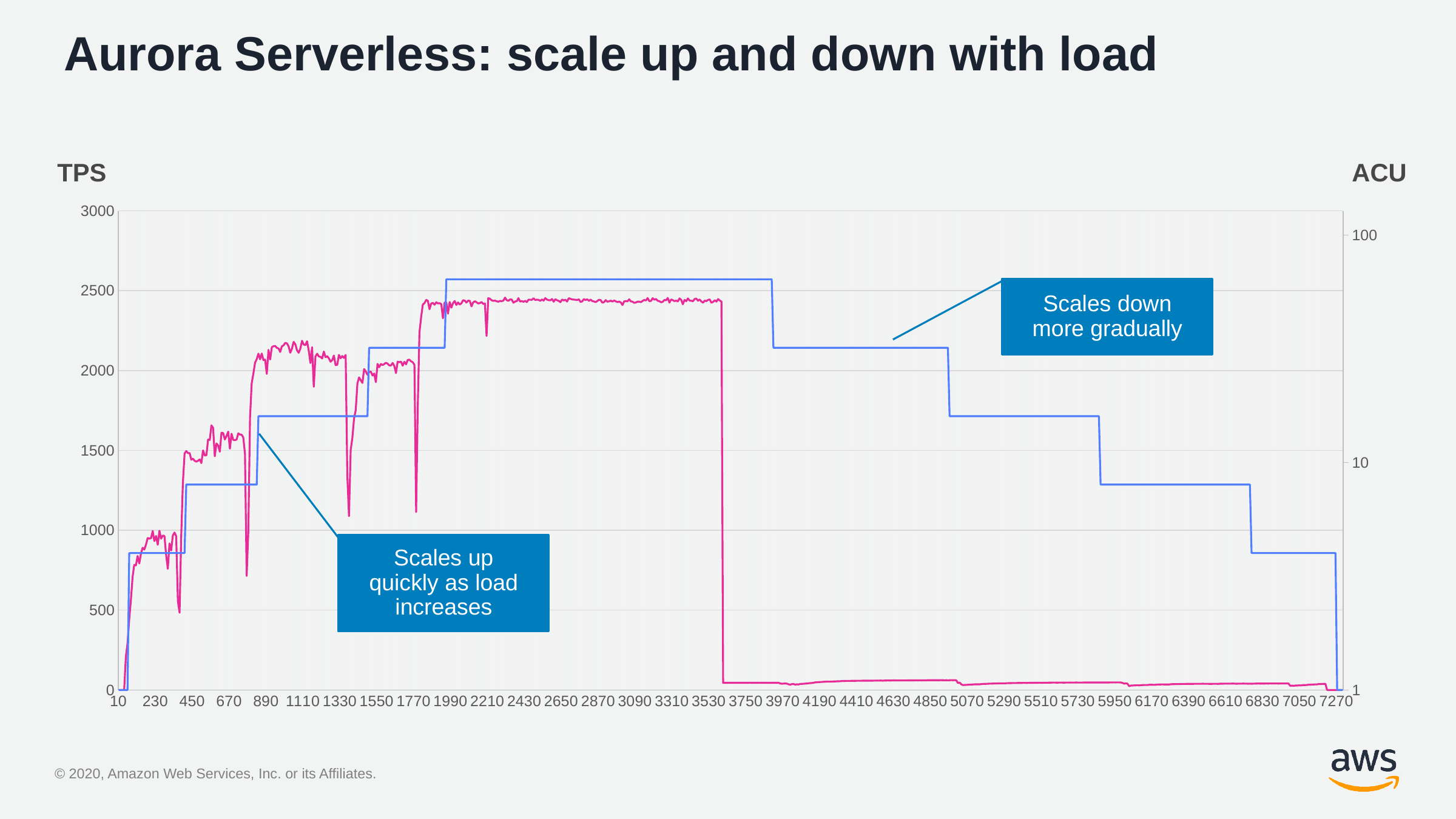

# Aurora Serverless: scale up and down with load
ACU
TPS

### Chart

| Category | tps | ACU |
|---|---|---|
| 10 | 0.0 | 1.0 |
| 20 | 0.0 | 1.0 |
| 30 | 0.0 | 1.0 |
| 40 | 0.0 | 1.0 |
| 50 | 208.1 | 1.0 |
| 60 | 292.7 | 1.0 |
| 70 | 442.1 | 4.0 |
| 80 | 564.3 | 4.0 |
| 90 | 707.5 | 4.0 |
| 100 | 783.2 | 4.0 |
| 110 | 779.8 | 4.0 |
| 120 | 839.2 | 4.0 |
| 130 | 792.1 | 4.0 |
| 140 | 854.8 | 4.0 |
| 150 | 890.1 | 4.0 |
| 160 | 879.1 | 4.0 |
| 170 | 909.6 | 4.0 |
| 180 | 951.0 | 4.0 |
| 190 | 947.5 | 4.0 |
| 200 | 950.8 | 4.0 |
| 210 | 995.7 | 4.0 |
| 220 | 932.2 | 4.0 |
| 230 | 964.2 | 4.0 |
| 240 | 909.0 | 4.0 |
| 250 | 996.7 | 4.0 |
| 260 | 947.5 | 4.0 |
| 270 | 966.3 | 4.0 |
| 280 | 964.5 | 4.0 |
| 290 | 846.0 | 4.0 |
| 300 | 758.2 | 4.0 |
| 310 | 917.3 | 4.0 |
| 320 | 873.3 | 4.0 |
| 330 | 966.7 | 4.0 |
| 340 | 985.7 | 4.0 |
| 350 | 963.1 | 4.0 |
| 360 | 556.3 | 4.0 |
| 370 | 483.8 | 4.0 |
| 380 | 969.9 | 4.0 |
| 390 | 1297.4 | 4.0 |
| 400 | 1480.1 | 4.0 |
| 410 | 1496.3 | 8.0 |
| 420 | 1483.1 | 8.0 |
| 430 | 1483.3 | 8.0 |
| 440 | 1442.0 | 8.0 |
| 450 | 1448.1 | 8.0 |
| 460 | 1434.8 | 8.0 |
| 470 | 1429.7 | 8.0 |
| 480 | 1435.2 | 8.0 |
| 490 | 1443.2 | 8.0 |
| 500 | 1420.6 | 8.0 |
| 510 | 1500.1 | 8.0 |
| 520 | 1468.4 | 8.0 |
| 530 | 1469.3 | 8.0 |
| 540 | 1567.7 | 8.0 |
| 550 | 1565.6 | 8.0 |
| 560 | 1657.1 | 8.0 |
| 570 | 1641.5 | 8.0 |
| 580 | 1463.5 | 8.0 |
| 590 | 1543.3 | 8.0 |
| 600 | 1531.1 | 8.0 |
| 610 | 1491.6 | 8.0 |
| 620 | 1610.9 | 8.0 |
| 630 | 1608.3 | 8.0 |
| 640 | 1568.4 | 8.0 |
| 650 | 1590.4 | 8.0 |
| 660 | 1617.5 | 8.0 |
| 670 | 1510.8 | 8.0 |
| 680 | 1604.2 | 8.0 |
| 690 | 1565.9 | 8.0 |
| 700 | 1564.7 | 8.0 |
| 710 | 1568.0 | 8.0 |
| 720 | 1607.0 | 8.0 |
| 730 | 1599.3 | 8.0 |
| 740 | 1598.7 | 8.0 |
| 750 | 1581.1 | 8.0 |
| 760 | 1478.1 | 8.0 |
| 770 | 714.0 | 8.0 |
| 780 | 998.3 | 8.0 |
| 790 | 1705.2 | 8.0 |
| 800 | 1920.1 | 8.0 |
| 810 | 1980.6 | 8.0 |
| 820 | 2048.9 | 8.0 |
| 830 | 2071.5 | 8.0 |
| 840 | 2105.8 | 16.0 |
| 850 | 2070.4 | 16.0 |
| 860 | 2106.5 | 16.0 |
| 870 | 2065.4 | 16.0 |
| 880 | 2068.7 | 16.0 |
| 890 | 1979.0 | 16.0 |
| 900 | 2129.1 | 16.0 |
| 910 | 2069.6 | 16.0 |
| 920 | 2145.5 | 16.0 |
| 930 | 2152.6 | 16.0 |
| 940 | 2154.0 | 16.0 |
| 950 | 2141.9 | 16.0 |
| 960 | 2138.5 | 16.0 |
| 970 | 2116.7 | 16.0 |
| 980 | 2151.7 | 16.0 |
| 990 | 2157.8 | 16.0 |
| 1000 | 2173.1 | 16.0 |
| 1010 | 2170.3 | 16.0 |
| 1020 | 2151.4 | 16.0 |
| 1030 | 2111.7 | 16.0 |
| 1040 | 2137.3 | 16.0 |
| 1050 | 2179.6 | 16.0 |
| 1060 | 2164.4 | 16.0 |
| 1070 | 2127.1 | 16.0 |
| 1080 | 2111.5 | 16.0 |
| 1090 | 2136.7 | 16.0 |
| 1100 | 2186.4 | 16.0 |
| 1110 | 2163.1 | 16.0 |
| 1120 | 2159.3 | 16.0 |
| 1130 | 2183.5 | 16.0 |
| 1140 | 2125.2 | 16.0 |
| 1150 | 2047.0 | 16.0 |
| 1160 | 2146.5 | 16.0 |
| 1170 | 1898.8 | 16.0 |
| 1180 | 2088.2 | 16.0 |
| 1190 | 2105.4 | 16.0 |
| 1200 | 2088.4 | 16.0 |
| 1210 | 2085.9 | 16.0 |
| 1220 | 2075.5 | 16.0 |
| 1230 | 2118.8 | 16.0 |
| 1240 | 2083.7 | 16.0 |
| 1250 | 2089.8 | 16.0 |
| 1260 | 2076.7 | 16.0 |
| 1270 | 2055.4 | 16.0 |
| 1280 | 2065.7 | 16.0 |
| 1290 | 2093.8 | 16.0 |
| 1300 | 2033.8 | 16.0 |
| 1310 | 2036.4 | 16.0 |
| 1320 | 2097.7 | 16.0 |
| 1330 | 2077.1 | 16.0 |
| 1340 | 2091.0 | 16.0 |
| 1350 | 2079.2 | 16.0 |
| 1360 | 2097.6 | 16.0 |
| 1370 | 1337.2 | 16.0 |
| 1380 | 1088.2 | 16.0 |
| 1390 | 1501.4 | 16.0 |
| 1400 | 1577.9 | 16.0 |
| 1410 | 1699.1 | 16.0 |
| 1420 | 1751.8 | 16.0 |
| 1430 | 1918.6 | 16.0 |
| 1440 | 1956.8 | 16.0 |
| 1450 | 1939.6 | 16.0 |
| 1460 | 1922.5 | 16.0 |
| 1470 | 2009.1 | 16.0 |
| 1480 | 1994.9 | 16.0 |
| 1490 | 1973.6 | 16.0 |
| 1500 | 1991.0 | 32.0 |
| 1510 | 1993.7 | 32.0 |
| 1520 | 1969.0 | 32.0 |
| 1530 | 1981.4 | 32.0 |
| 1540 | 1927.6 | 32.0 |
| 1550 | 2041.7 | 32.0 |
| 1560 | 2021.1 | 32.0 |
| 1570 | 2040.9 | 32.0 |
| 1580 | 2034.2 | 32.0 |
| 1590 | 2040.6 | 32.0 |
| 1600 | 2048.7 | 32.0 |
| 1610 | 2043.0 | 32.0 |
| 1620 | 2032.2 | 32.0 |
| 1630 | 2031.9 | 32.0 |
| 1640 | 2047.8 | 32.0 |
| 1650 | 2028.8 | 32.0 |
| 1660 | 1984.2 | 32.0 |
| 1670 | 2055.9 | 32.0 |
| 1680 | 2052.2 | 32.0 |
| 1690 | 2056.1 | 32.0 |
| 1700 | 2030.7 | 32.0 |
| 1710 | 2054.7 | 32.0 |
| 1720 | 2039.1 | 32.0 |
| 1730 | 2066.4 | 32.0 |
| 1740 | 2068.0 | 32.0 |
| 1750 | 2057.8 | 32.0 |
| 1760 | 2052.3 | 32.0 |
| 1770 | 2035.3 | 32.0 |
| 1780 | 1113.7 | 32.0 |
| 1790 | 1776.7 | 32.0 |
| 1800 | 2239.4 | 32.0 |
| 1810 | 2334.9 | 32.0 |
| 1820 | 2413.1 | 32.0 |
| 1830 | 2422.3 | 32.0 |
| 1840 | 2442.3 | 32.0 |
| 1850 | 2436.4 | 32.0 |
| 1860 | 2384.07 | 32.0 |
| 1870 | 2420.03 | 32.0 |
| 1880 | 2423.3 | 32.0 |
| 1890 | 2412.2 | 32.0 |
| 1900 | 2427.4 | 32.0 |
| 1910 | 2420.4 | 32.0 |
| 1920 | 2421.7 | 32.0 |
| 1930 | 2416.7 | 32.0 |
| 1940 | 2327.5 | 32.0 |
| 1950 | 2426.0 | 32.0 |
| 1960 | 2426.1 | 64.0 |
| 1970 | 2356.0 | 64.0 |
| 1980 | 2429.3 | 64.0 |
| 1990 | 2393.9 | 64.0 |
| 2000 | 2421.8 | 64.0 |
| 2010 | 2435.6 | 64.0 |
| 2020 | 2410.4 | 64.0 |
| 2030 | 2426.5 | 64.0 |
| 2040 | 2413.3 | 64.0 |
| 2050 | 2421.0 | 64.0 |
| 2060 | 2440.3 | 64.0 |
| 2070 | 2437.7 | 64.0 |
| 2080 | 2425.6 | 64.0 |
| 2090 | 2437.8 | 64.0 |
| 2100 | 2436.2 | 64.0 |
| 2110 | 2401.6 | 64.0 |
| 2120 | 2426.5 | 64.0 |
| 2130 | 2433.7 | 64.0 |
| 2140 | 2427.9 | 64.0 |
| 2150 | 2419.8 | 64.0 |
| 2160 | 2422.3 | 64.0 |
| 2170 | 2428.9 | 64.0 |
| 2180 | 2417.2 | 64.0 |
| 2190 | 2420.3 | 64.0 |
| 2200 | 2216.5 | 64.0 |
| 2210 | 2452.9 | 64.0 |
| 2220 | 2449.8 | 64.0 |
| 2230 | 2439.8 | 64.0 |
| 2240 | 2436.3 | 64.0 |
| 2250 | 2437.7 | 64.0 |
| 2260 | 2433.9 | 64.0 |
| 2270 | 2430.9 | 64.0 |
| 2280 | 2436.0 | 64.0 |
| 2290 | 2434.3 | 64.0 |
| 2300 | 2438.1 | 64.0 |
| 2310 | 2456.5 | 64.0 |
| 2320 | 2440.6 | 64.0 |
| 2330 | 2436.9 | 64.0 |
| 2340 | 2445.1 | 64.0 |
| 2350 | 2444.2 | 64.0 |
| 2360 | 2424.5 | 64.0 |
| 2370 | 2432.5 | 64.0 |
| 2380 | 2434.3 | 64.0 |
| 2390 | 2453.3 | 64.0 |
| 2400 | 2431.9 | 64.0 |
| 2410 | 2435.0 | 64.0 |
| 2420 | 2430.4 | 64.0 |
| 2430 | 2436.3 | 64.0 |
| 2440 | 2428.6 | 64.0 |
| 2450 | 2443.8 | 64.0 |
| 2460 | 2443.1 | 64.0 |
| 2470 | 2442.8 | 64.0 |
| 2480 | 2452.7 | 64.0 |
| 2490 | 2441.7 | 64.0 |
| 2500 | 2443.9 | 64.0 |
| 2510 | 2442.3 | 64.0 |
| 2520 | 2436.4 | 64.0 |
| 2530 | 2445.2 | 64.0 |
| 2540 | 2437.9 | 64.0 |
| 2550 | 2453.5 | 64.0 |
| 2560 | 2444.0 | 64.0 |
| 2570 | 2441.0 | 64.0 |
| 2580 | 2439.9 | 64.0 |
| 2590 | 2448.1 | 64.0 |
| 2600 | 2431.1 | 64.0 |
| 2610 | 2446.7 | 64.0 |
| 2620 | 2440.0 | 64.0 |
| 2630 | 2436.2 | 64.0 |
| 2640 | 2428.0 | 64.0 |
| 2650 | 2444.7 | 64.0 |
| 2660 | 2438.7 | 64.0 |
| 2670 | 2443.3 | 64.0 |
| 2680 | 2431.8 | 64.0 |
| 2690 | 2453.0 | 64.0 |
| 2700 | 2448.9 | 64.0 |
| 2710 | 2445.2 | 64.0 |
| 2720 | 2444.0 | 64.0 |
| 2730 | 2443.2 | 64.0 |
| 2740 | 2441.3 | 64.0 |
| 2750 | 2445.8 | 64.0 |
| 2760 | 2429.4 | 64.0 |
| 2770 | 2432.9 | 64.0 |
| 2780 | 2447.6 | 64.0 |
| 2790 | 2441.3 | 64.0 |
| 2800 | 2446.2 | 64.0 |
| 2810 | 2436.5 | 64.0 |
| 2820 | 2444.3 | 64.0 |
| 2830 | 2435.2 | 64.0 |
| 2840 | 2432.6 | 64.0 |
| 2850 | 2428.7 | 64.0 |
| 2860 | 2435.1 | 64.0 |
| 2870 | 2443.1 | 64.0 |
| 2880 | 2440.9 | 64.0 |
| 2890 | 2424.7 | 64.0 |
| 2900 | 2428.1 | 64.0 |
| 2910 | 2440.91 | 64.0 |
| 2920 | 2430.99 | 64.0 |
| 2930 | 2433.4 | 64.0 |
| 2940 | 2437.6 | 64.0 |
| 2950 | 2431.7 | 64.0 |
| 2960 | 2438.5 | 64.0 |
| 2970 | 2433.3 | 64.0 |
| 2980 | 2428.7 | 64.0 |
| 2990 | 2431.7 | 64.0 |
| 3000 | 2426.9 | 64.0 |
| 3010 | 2410.2 | 64.0 |
| 3020 | 2432.8 | 64.0 |
| 3030 | 2435.2 | 64.0 |
| 3040 | 2433.2 | 64.0 |
| 3050 | 2446.4 | 64.0 |
| 3060 | 2432.9 | 64.0 |
| 3070 | 2430.9 | 64.0 |
| 3080 | 2424.2 | 64.0 |
| 3090 | 2425.9 | 64.0 |
| 3100 | 2431.2 | 64.0 |
| 3110 | 2431.0 | 64.0 |
| 3120 | 2428.0 | 64.0 |
| 3130 | 2436.1 | 64.0 |
| 3140 | 2442.2 | 64.0 |
| 3150 | 2438.7 | 64.0 |
| 3160 | 2453.7 | 64.0 |
| 3170 | 2434.6 | 64.0 |
| 3180 | 2436.0 | 64.0 |
| 3190 | 2453.0 | 64.0 |
| 3200 | 2443.5 | 64.0 |
| 3210 | 2448.2 | 64.0 |
| 3220 | 2436.6 | 64.0 |
| 3230 | 2434.5 | 64.0 |
| 3240 | 2427.3 | 64.0 |
| 3250 | 2430.6 | 64.0 |
| 3260 | 2442.0 | 64.0 |
| 3270 | 2439.9 | 64.0 |
| 3280 | 2454.5 | 64.0 |
| 3290 | 2425.4 | 64.0 |
| 3300 | 2445.4 | 64.0 |
| 3310 | 2440.5 | 64.0 |
| 3320 | 2434.8 | 64.0 |
| 3330 | 2437.8 | 64.0 |
| 3340 | 2432.7 | 64.0 |
| 3350 | 2451.8 | 64.0 |
| 3360 | 2442.6 | 64.0 |
| 3370 | 2415.1 | 64.0 |
| 3380 | 2442.0 | 64.0 |
| 3390 | 2434.3 | 64.0 |
| 3400 | 2451.8 | 64.0 |
| 3410 | 2438.0 | 64.0 |
| 3420 | 2436.9 | 64.0 |
| 3430 | 2434.0 | 64.0 |
| 3440 | 2447.7 | 64.0 |
| 3450 | 2450.5 | 64.0 |
| 3460 | 2436.8 | 64.0 |
| 3470 | 2444.9 | 64.0 |
| 3480 | 2432.9 | 64.0 |
| 3490 | 2424.6 | 64.0 |
| 3500 | 2437.5 | 64.0 |
| 3510 | 2434.6 | 64.0 |
| 3520 | 2442.2 | 64.0 |
| 3530 | 2445.2 | 64.0 |
| 3540 | 2424.5 | 64.0 |
| 3550 | 2429.8 | 64.0 |
| 3560 | 2440.0 | 64.0 |
| 3570 | 2431.5 | 64.0 |
| 3580 | 2447.5 | 64.0 |
| 3590 | 2438.2 | 64.0 |
| 3600 | 2432.2 | 64.0 |
| 3610 | 44.2 | 64.0 |
| 3620 | 45.0 | 64.0 |
| 3630 | 45.0 | 64.0 |
| 3640 | 45.0 | 64.0 |
| 3650 | 45.0 | 64.0 |
| 3660 | 44.9 | 64.0 |
| 3670 | 45.0 | 64.0 |
| 3680 | 45.0 | 64.0 |
| 3690 | 44.9 | 64.0 |
| 3700 | 45.0 | 64.0 |
| 3710 | 44.9 | 64.0 |
| 3720 | 45.0 | 64.0 |
| 3730 | 44.9 | 64.0 |
| 3740 | 44.9 | 64.0 |
| 3750 | 45.0 | 64.0 |
| 3760 | 45.0 | 64.0 |
| 3770 | 45.1 | 64.0 |
| 3780 | 44.9 | 64.0 |
| 3790 | 45.0 | 64.0 |
| 3800 | 44.9 | 64.0 |
| 3810 | 44.9 | 64.0 |
| 3820 | 44.9 | 64.0 |
| 3830 | 45.1 | 64.0 |
| 3840 | 44.9 | 64.0 |
| 3850 | 44.9 | 64.0 |
| 3860 | 45.0 | 64.0 |
| 3870 | 44.8 | 64.0 |
| 3880 | 44.9 | 64.0 |
| 3890 | 45.0 | 64.0 |
| 3900 | 44.9 | 64.0 |
| 3910 | 45.0 | 32.0 |
| 3920 | 45.0 | 32.0 |
| 3930 | 45.0 | 32.0 |
| 3940 | 45.1 | 32.0 |
| 3950 | 40.8 | 32.0 |
| 3960 | 39.2 | 32.0 |
| 3970 | 39.9 | 32.0 |
| 3980 | 40.6 | 32.0 |
| 3990 | 39.5 | 32.0 |
| 4000 | 35.8 | 32.0 |
| 4010 | 33.1 | 32.0 |
| 4020 | 36.6 | 32.0 |
| 4030 | 37.6 | 32.0 |
| 4040 | 33.3 | 32.0 |
| 4050 | 35.5 | 32.0 |
| 4060 | 34.4 | 32.0 |
| 4070 | 37.9 | 32.0 |
| 4080 | 38.3 | 32.0 |
| 4090 | 39.0 | 32.0 |
| 4100 | 39.8 | 32.0 |
| 4110 | 40.6 | 32.0 |
| 4120 | 42.1 | 32.0 |
| 4130 | 42.9 | 32.0 |
| 4140 | 43.6 | 32.0 |
| 4150 | 45.7 | 32.0 |
| 4160 | 47.7 | 32.0 |
| 4170 | 48.4 | 32.0 |
| 4180 | 48.9 | 32.0 |
| 4190 | 49.8 | 32.0 |
| 4200 | 50.3 | 32.0 |
| 4210 | 51.2 | 32.0 |
| 4220 | 51.6 | 32.0 |
| 4230 | 52.4 | 32.0 |
| 4240 | 51.9 | 32.0 |
| 4250 | 52.4 | 32.0 |
| 4260 | 52.5 | 32.0 |
| 4270 | 53.4 | 32.0 |
| 4280 | 53.6 | 32.0 |
| 4290 | 54.6 | 32.0 |
| 4300 | 54.4 | 32.0 |
| 4310 | 55.1 | 32.0 |
| 4320 | 56.0 | 32.0 |
| 4330 | 56.2 | 32.0 |
| 4340 | 56.5 | 32.0 |
| 4350 | 56.8 | 32.0 |
| 4360 | 56.9 | 32.0 |
| 4370 | 56.9 | 32.0 |
| 4380 | 57.2 | 32.0 |
| 4390 | 57.3 | 32.0 |
| 4400 | 57.4 | 32.0 |
| 4410 | 57.8 | 32.0 |
| 4420 | 57.7 | 32.0 |
| 4430 | 57.8 | 32.0 |
| 4440 | 57.9 | 32.0 |
| 4450 | 58.4 | 32.0 |
| 4460 | 58.1 | 32.0 |
| 4470 | 58.1 | 32.0 |
| 4480 | 58.0 | 32.0 |
| 4490 | 58.1 | 32.0 |
| 4500 | 58.2 | 32.0 |
| 4510 | 58.6 | 32.0 |
| 4520 | 58.6 | 32.0 |
| 4530 | 58.9 | 32.0 |
| 4540 | 58.6 | 32.0 |
| 4550 | 59.0 | 32.0 |
| 4560 | 58.1 | 32.0 |
| 4570 | 58.9 | 32.0 |
| 4580 | 59.2 | 32.0 |
| 4590 | 59.5 | 32.0 |
| 4600 | 59.4 | 32.0 |
| 4610 | 59.4 | 32.0 |
| 4620 | 59.6 | 32.0 |
| 4630 | 60.1 | 32.0 |
| 4640 | 59.3 | 32.0 |
| 4650 | 59.6 | 32.0 |
| 4660 | 59.8 | 32.0 |
| 4670 | 59.7 | 32.0 |
| 4680 | 59.6 | 32.0 |
| 4690 | 59.6 | 32.0 |
| 4700 | 59.6 | 32.0 |
| 4710 | 60.1 | 32.0 |
| 4720 | 60.2 | 32.0 |
| 4730 | 60.3 | 32.0 |
| 4740 | 60.3 | 32.0 |
| 4750 | 60.0 | 32.0 |
| 4760 | 60.5 | 32.0 |
| 4770 | 60.2 | 32.0 |
| 4780 | 60.5 | 32.0 |
| 4790 | 60.0 | 32.0 |
| 4800 | 60.3 | 32.0 |
| 4810 | 60.6 | 32.0 |
| 4820 | 60.3 | 32.0 |
| 4830 | 60.9 | 32.0 |
| 4840 | 60.9 | 32.0 |
| 4850 | 61.1 | 32.0 |
| 4860 | 61.0 | 32.0 |
| 4870 | 60.8 | 32.0 |
| 4880 | 61.0 | 32.0 |
| 4890 | 61.0 | 32.0 |
| 4900 | 61.1 | 32.0 |
| 4910 | 61.3 | 32.0 |
| 4920 | 60.9 | 32.0 |
| 4930 | 60.7 | 32.0 |
| 4940 | 60.9 | 32.0 |
| 4950 | 60.5 | 32.0 |
| 4960 | 61.0 | 16.0 |
| 4970 | 61.5 | 16.0 |
| 4980 | 61.2 | 16.0 |
| 4990 | 61.3 | 16.0 |
| 5000 | 60.5 | 16.0 |
| 5010 | 43.6 | 16.0 |
| 5020 | 46.2 | 16.0 |
| 5030 | 34.9 | 16.0 |
| 5040 | 30.9 | 16.0 |
| 5050 | 31.5 | 16.0 |
| 5060 | 32.0 | 16.0 |
| 5070 | 32.7 | 16.0 |
| 5080 | 33.2 | 16.0 |
| 5090 | 34.0 | 16.0 |
| 5100 | 34.7 | 16.0 |
| 5110 | 35.3 | 16.0 |
| 5120 | 35.6 | 16.0 |
| 5130 | 35.6 | 16.0 |
| 5140 | 35.6 | 16.0 |
| 5150 | 37.1 | 16.0 |
| 5160 | 37.7 | 16.0 |
| 5170 | 38.2 | 16.0 |
| 5180 | 38.5 | 16.0 |
| 5190 | 39.2 | 16.0 |
| 5200 | 39.5 | 16.0 |
| 5210 | 39.9 | 16.0 |
| 5220 | 40.1 | 16.0 |
| 5230 | 40.6 | 16.0 |
| 5240 | 40.6 | 16.0 |
| 5250 | 41.1 | 16.0 |
| 5260 | 41.5 | 16.0 |
| 5270 | 41.5 | 16.0 |
| 5280 | 41.7 | 16.0 |
| 5290 | 41.2 | 16.0 |
| 5300 | 42.6 | 16.0 |
| 5310 | 42.7 | 16.0 |
| 5320 | 43.0 | 16.0 |
| 5330 | 43.2 | 16.0 |
| 5340 | 43.4 | 16.0 |
| 5350 | 43.5 | 16.0 |
| 5360 | 43.6 | 16.0 |
| 5370 | 43.9 | 16.0 |
| 5380 | 44.1 | 16.0 |
| 5390 | 44.1 | 16.0 |
| 5400 | 44.2 | 16.0 |
| 5410 | 44.3 | 16.0 |
| 5420 | 44.1 | 16.0 |
| 5430 | 44.4 | 16.0 |
| 5440 | 45.0 | 16.0 |
| 5450 | 44.9 | 16.0 |
| 5460 | 44.9 | 16.0 |
| 5470 | 44.7 | 16.0 |
| 5480 | 45.0 | 16.0 |
| 5490 | 45.2 | 16.0 |
| 5500 | 45.1 | 16.0 |
| 5510 | 44.9 | 16.0 |
| 5520 | 45.3 | 16.0 |
| 5530 | 45.3 | 16.0 |
| 5540 | 45.1 | 16.0 |
| 5550 | 45.7 | 16.0 |
| 5560 | 45.7 | 16.0 |
| 5570 | 46.0 | 16.0 |
| 5580 | 46.0 | 16.0 |
| 5590 | 46.0 | 16.0 |
| 5600 | 45.8 | 16.0 |
| 5610 | 46.1 | 16.0 |
| 5620 | 46.0 | 16.0 |
| 5630 | 46.1 | 16.0 |
| 5640 | 45.9 | 16.0 |
| 5650 | 46.0 | 16.0 |
| 5660 | 46.3 | 16.0 |
| 5670 | 46.4 | 16.0 |
| 5680 | 46.5 | 16.0 |
| 5690 | 46.4 | 16.0 |
| 5700 | 46.4 | 16.0 |
| 5710 | 46.5 | 16.0 |
| 5720 | 46.5 | 16.0 |
| 5730 | 46.3 | 16.0 |
| 5740 | 46.4 | 16.0 |
| 5750 | 46.2 | 16.0 |
| 5760 | 46.9 | 16.0 |
| 5770 | 46.5 | 16.0 |
| 5780 | 46.9 | 16.0 |
| 5790 | 46.6 | 16.0 |
| 5800 | 46.7 | 16.0 |
| 5810 | 46.6 | 16.0 |
| 5820 | 46.9 | 16.0 |
| 5830 | 46.9 | 16.0 |
| 5840 | 47.1 | 16.0 |
| 5850 | 47.0 | 16.0 |
| 5860 | 46.8 | 8.0 |
| 5870 | 46.9 | 8.0 |
| 5880 | 46.9 | 8.0 |
| 5890 | 47.0 | 8.0 |
| 5900 | 47.0 | 8.0 |
| 5910 | 46.8 | 8.0 |
| 5920 | 47.3 | 8.0 |
| 5930 | 46.9 | 8.0 |
| 5940 | 47.3 | 8.0 |
| 5950 | 46.9 | 8.0 |
| 5960 | 47.3 | 8.0 |
| 5970 | 47.2 | 8.0 |
| 5980 | 46.8 | 8.0 |
| 5990 | 44.5 | 8.0 |
| 6000 | 39.9 | 8.0 |
| 6010 | 41.2 | 8.0 |
| 6020 | 39.5 | 8.0 |
| 6030 | 23.8 | 8.0 |
| 6040 | 27.5 | 8.0 |
| 6050 | 28.0 | 8.0 |
| 6060 | 28.5 | 8.0 |
| 6070 | 29.0 | 8.0 |
| 6080 | 29.4 | 8.0 |
| 6090 | 28.7 | 8.0 |
| 6100 | 29.9 | 8.0 |
| 6110 | 30.7 | 8.0 |
| 6120 | 31.3 | 8.0 |
| 6130 | 31.4 | 8.0 |
| 6140 | 31.3 | 8.0 |
| 6150 | 32.3 | 8.0 |
| 6160 | 32.5 | 8.0 |
| 6170 | 32.4 | 8.0 |
| 6180 | 31.9 | 8.0 |
| 6190 | 32.9 | 8.0 |
| 6200 | 34.0 | 8.0 |
| 6210 | 34.4 | 8.0 |
| 6220 | 34.7 | 8.0 |
| 6230 | 34.8 | 8.0 |
| 6240 | 34.3 | 8.0 |
| 6250 | 34.6 | 8.0 |
| 6260 | 34.2 | 8.0 |
| 6270 | 34.7 | 8.0 |
| 6280 | 35.9 | 8.0 |
| 6290 | 36.3 | 8.0 |
| 6300 | 36.4 | 8.0 |
| 6310 | 36.8 | 8.0 |
| 6320 | 37.0 | 8.0 |
| 6330 | 37.2 | 8.0 |
| 6340 | 37.3 | 8.0 |
| 6350 | 37.6 | 8.0 |
| 6360 | 37.9 | 8.0 |
| 6370 | 38.0 | 8.0 |
| 6380 | 38.1 | 8.0 |
| 6390 | 38.2 | 8.0 |
| 6400 | 38.2 | 8.0 |
| 6410 | 38.1 | 8.0 |
| 6420 | 38.7 | 8.0 |
| 6430 | 38.5 | 8.0 |
| 6440 | 38.7 | 8.0 |
| 6450 | 38.4 | 8.0 |
| 6460 | 38.6 | 8.0 |
| 6470 | 39.2 | 8.0 |
| 6480 | 38.5 | 8.0 |
| 6490 | 38.6 | 8.0 |
| 6500 | 38.6 | 8.0 |
| 6510 | 38.1 | 8.0 |
| 6520 | 38.0 | 8.0 |
| 6530 | 38.8 | 8.0 |
| 6540 | 38.8 | 8.0 |
| 6550 | 38.8 | 8.0 |
| 6560 | 38.3 | 8.0 |
| 6570 | 39.2 | 8.0 |
| 6580 | 39.0 | 8.0 |
| 6590 | 39.4 | 8.0 |
| 6600 | 39.5 | 8.0 |
| 6610 | 39.6 | 8.0 |
| 6620 | 39.7 | 8.0 |
| 6630 | 39.6 | 8.0 |
| 6640 | 39.8 | 8.0 |
| 6650 | 40.0 | 8.0 |
| 6660 | 39.6 | 8.0 |
| 6670 | 39.0 | 8.0 |
| 6680 | 39.6 | 8.0 |
| 6690 | 39.9 | 8.0 |
| 6700 | 39.6 | 8.0 |
| 6710 | 40.1 | 8.0 |
| 6720 | 39.7 | 8.0 |
| 6730 | 39.6 | 8.0 |
| 6740 | 39.2 | 8.0 |
| 6750 | 39.7 | 8.0 |
| 6760 | 39.2 | 4.0 |
| 6770 | 39.7 | 4.0 |
| 6780 | 39.9 | 4.0 |
| 6790 | 40.3 | 4.0 |
| 6800 | 40.4 | 4.0 |
| 6810 | 40.3 | 4.0 |
| 6820 | 40.2 | 4.0 |
| 6830 | 40.1 | 4.0 |
| 6840 | 40.3 | 4.0 |
| 6850 | 40.5 | 4.0 |
| 6860 | 40.3 | 4.0 |
| 6870 | 40.6 | 4.0 |
| 6880 | 40.4 | 4.0 |
| 6890 | 40.5 | 4.0 |
| 6900 | 40.6 | 4.0 |
| 6910 | 40.5 | 4.0 |
| 6920 | 40.3 | 4.0 |
| 6930 | 40.5 | 4.0 |
| 6940 | 40.7 | 4.0 |
| 6950 | 40.7 | 4.0 |
| 6960 | 40.5 | 4.0 |
| 6970 | 40.6 | 4.0 |
| 6980 | 40.1 | 4.0 |
| 6990 | 26.3 | 4.0 |
| 7000 | 27.3 | 4.0 |
| 7010 | 26.4 | 4.0 |
| 7020 | 27.7 | 4.0 |
| 7030 | 27.8 | 4.0 |
| 7040 | 28.7 | 4.0 |
| 7050 | 28.4 | 4.0 |
| 7060 | 29.6 | 4.0 |
| 7070 | 30.9 | 4.0 |
| 7080 | 30.9 | 4.0 |
| 7090 | 31.4 | 4.0 |
| 7100 | 33.0 | 4.0 |
| 7110 | 33.1 | 4.0 |
| 7120 | 34.0 | 4.0 |
| 7130 | 34.1 | 4.0 |
| 7140 | 35.0 | 4.0 |
| 7150 | 35.2 | 4.0 |
| 7160 | 37.1 | 4.0 |
| 7170 | 37.3 | 4.0 |
| 7180 | 37.5 | 4.0 |
| 7190 | 38.3 | 4.0 |
| 7200 | 38.4 | 4.0 |
| 7210 | 0.0 | 4.0 |
| 7220 | 0.0 | 4.0 |
| 7230 | 0.0 | 4.0 |
| 7240 | 0.0 | 4.0 |
| 7250 | 0.0 | 4.0 |
| 7260 | 0.0 | 4.0 |
| 7270 | 0.0 | 1.0 |
| 7280 | 0.0 | 1.0 |
| 7290 | 0.0 | 1.0 |
| 7300 | 0.0 | 1.0 |
Scales down more gradually
Scales up quickly as load increases